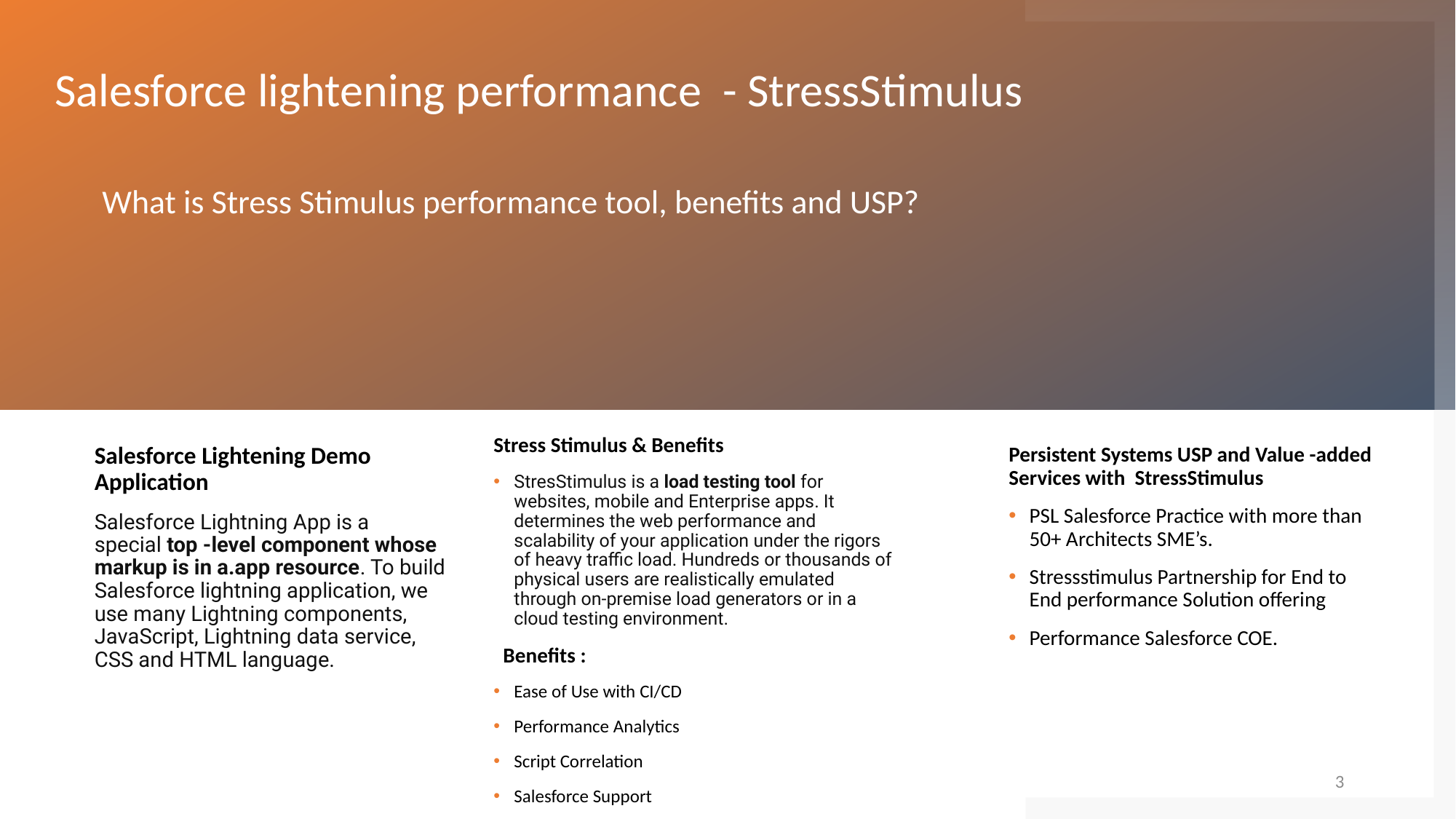

# Salesforce lightening performance  - StressStimulus
What is Stress Stimulus performance tool, benefits and USP?
Stress Stimulus & Benefits
StresStimulus is a load testing tool for websites, mobile and Enterprise apps. It determines the web performance and scalability of your application under the rigors of heavy traffic load. Hundreds or thousands of physical users are realistically emulated through on-premise load generators or in a cloud testing environment.
  Benefits :
Ease of Use with CI/CD
Performance Analytics
Script Correlation
Salesforce Support
Performance Testing support for Dynamic CRM’s

Salesforce Lightening Demo Application
Salesforce Lightning App is a special top -level component whose markup is in a.app resource. To build Salesforce lightning application, we use many Lightning components, JavaScript, Lightning data service, CSS and HTML language.

Persistent Systems USP and Value -added Services with  StressStimulus
PSL Salesforce Practice with more than 50+ Architects SME’s.
Stressstimulus Partnership for End to End performance Solution offering
Performance Salesforce COE.

3